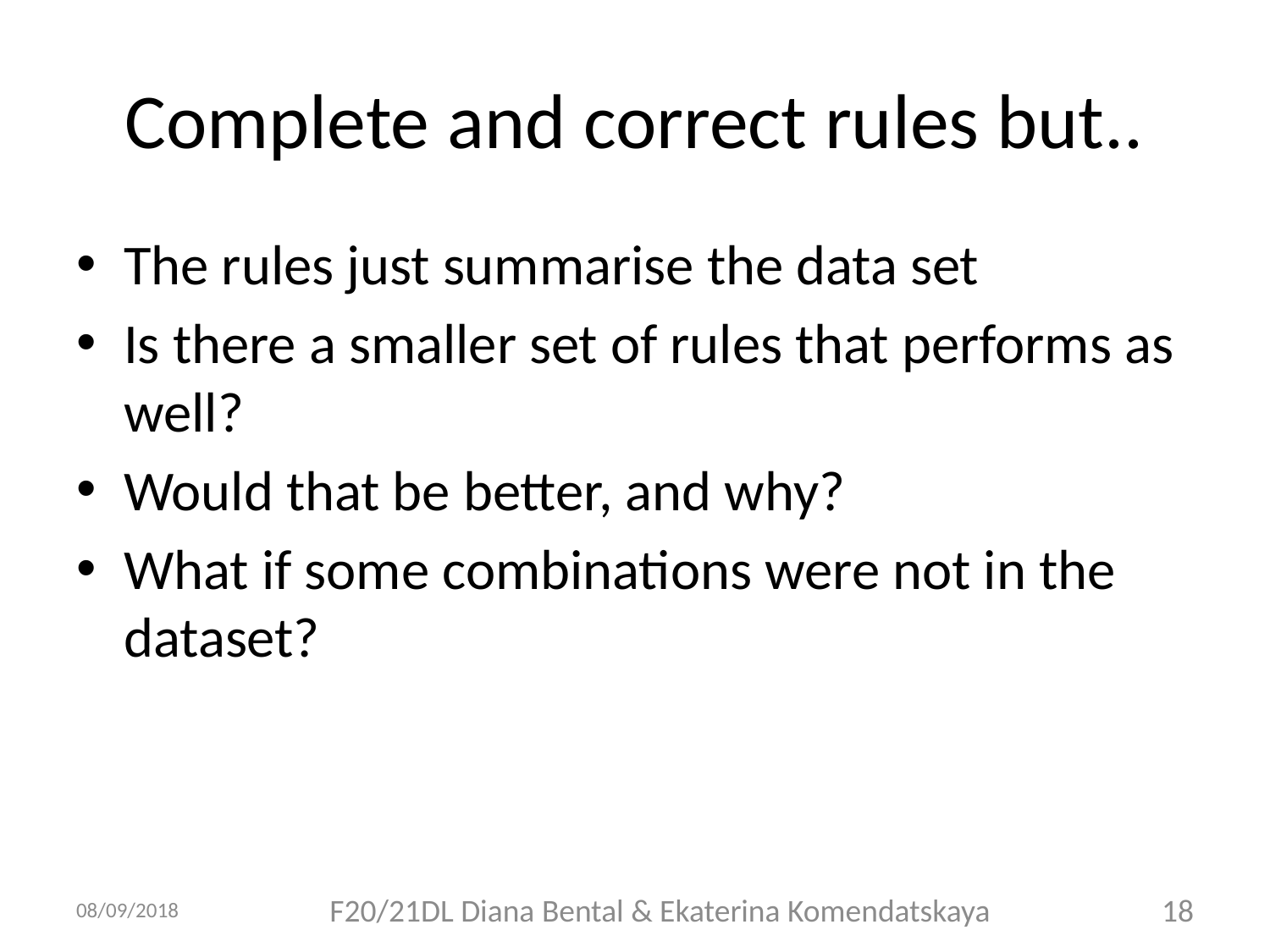

# Complete and correct rules but..
The rules just summarise the data set
Is there a smaller set of rules that performs as well?
Would that be better, and why?
What if some combinations were not in the dataset?

08/09/2018
F20/21DL Diana Bental & Ekaterina Komendatskaya
18